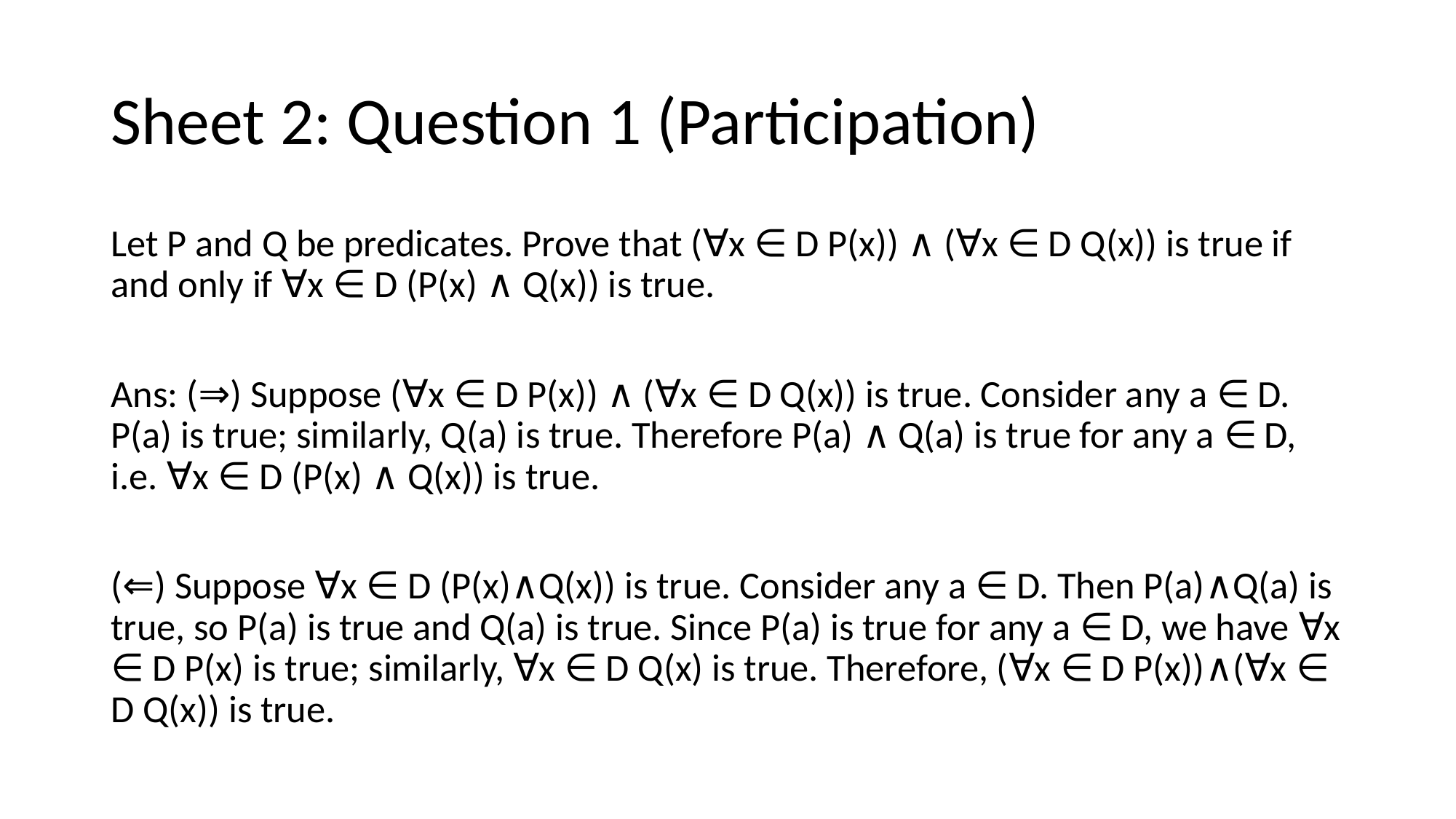

# Sheet 2: Question 1 (Participation)
Let P and Q be predicates. Prove that (∀x ∈ D P(x)) ∧ (∀x ∈ D Q(x)) is true if and only if ∀x ∈ D (P(x) ∧ Q(x)) is true.

Ans: (⇒) Suppose (∀x ∈ D P(x)) ∧ (∀x ∈ D Q(x)) is true. Consider any a ∈ D. P(a) is true; similarly, Q(a) is true. Therefore P(a) ∧ Q(a) is true for any a ∈ D, i.e. ∀x ∈ D (P(x) ∧ Q(x)) is true.

(⇐) Suppose ∀x ∈ D (P(x)∧Q(x)) is true. Consider any a ∈ D. Then P(a)∧Q(a) is true, so P(a) is true and Q(a) is true. Since P(a) is true for any a ∈ D, we have ∀x ∈ D P(x) is true; similarly, ∀x ∈ D Q(x) is true. Therefore, (∀x ∈ D P(x))∧(∀x ∈ D Q(x)) is true.